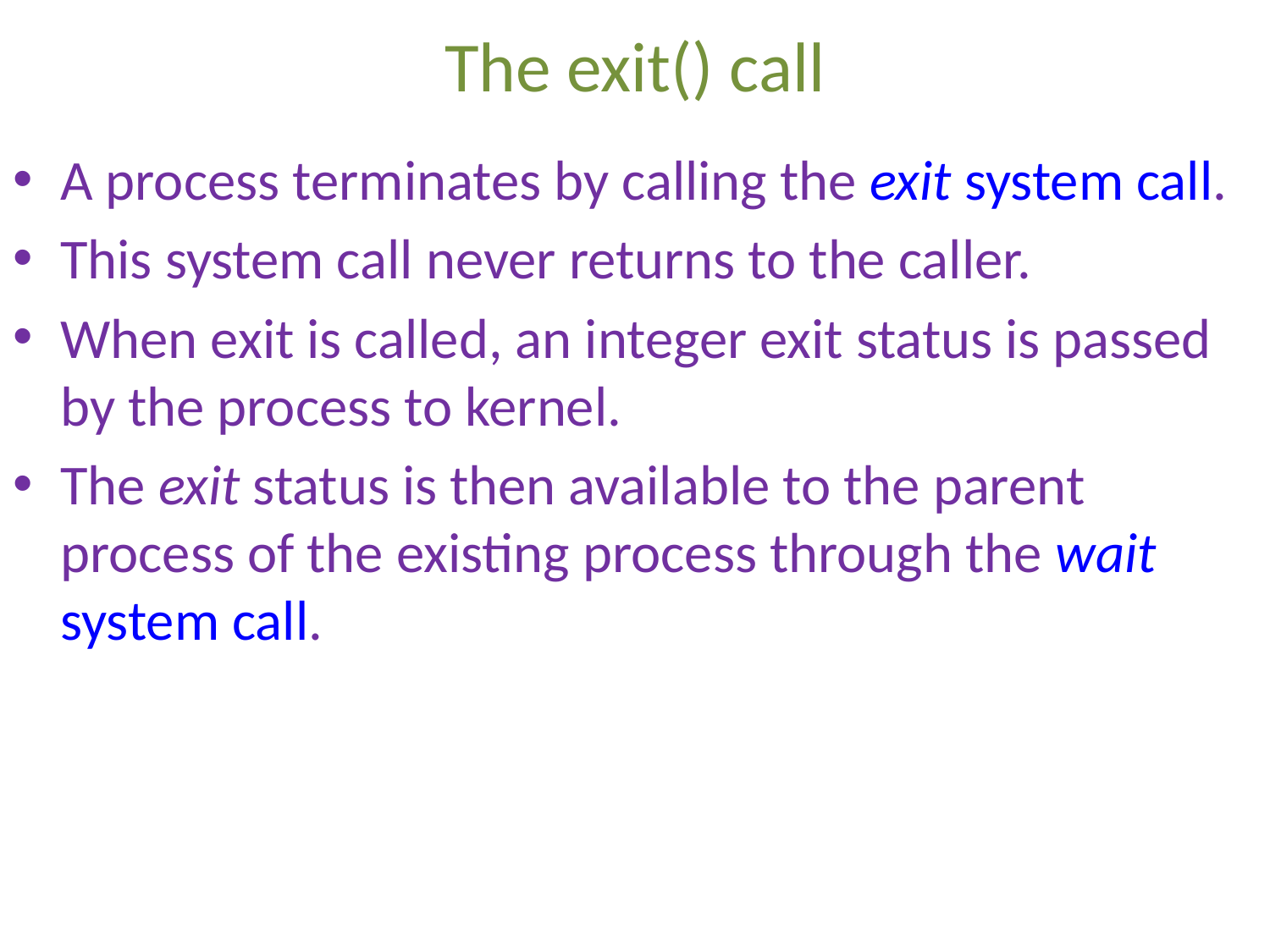

# The exit() call
A process terminates by calling the exit system call.
This system call never returns to the caller.
When exit is called, an integer exit status is passed by the process to kernel.
The exit status is then available to the parent process of the existing process through the wait system call.